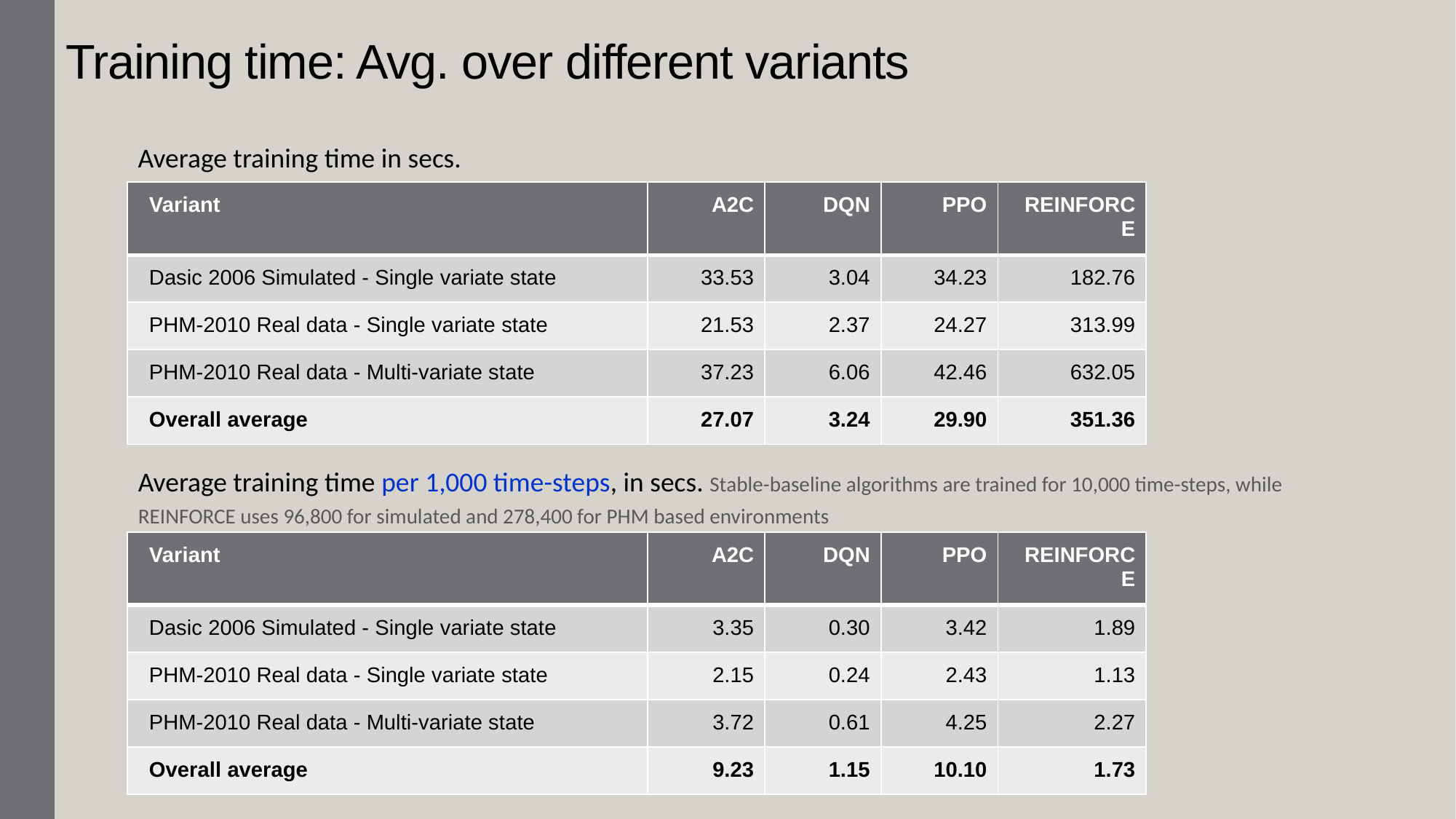

# Training time: Avg. over different variants
Average training time in secs.
| Variant | A2C | DQN | PPO | REINFORCE |
| --- | --- | --- | --- | --- |
| Dasic 2006 Simulated - Single variate state | 33.53 | 3.04 | 34.23 | 182.76 |
| PHM-2010 Real data - Single variate state | 21.53 | 2.37 | 24.27 | 313.99 |
| PHM-2010 Real data - Multi-variate state | 37.23 | 6.06 | 42.46 | 632.05 |
| Overall average | 27.07 | 3.24 | 29.90 | 351.36 |
Average training time per 1,000 time-steps, in secs. Stable-baseline algorithms are trained for 10,000 time-steps, while REINFORCE uses 96,800 for simulated and 278,400 for PHM based environments
| Variant | A2C | DQN | PPO | REINFORCE |
| --- | --- | --- | --- | --- |
| Dasic 2006 Simulated - Single variate state | 3.35 | 0.30 | 3.42 | 1.89 |
| PHM-2010 Real data - Single variate state | 2.15 | 0.24 | 2.43 | 1.13 |
| PHM-2010 Real data - Multi-variate state | 3.72 | 0.61 | 4.25 | 2.27 |
| Overall average | 9.23 | 1.15 | 10.10 | 1.73 |